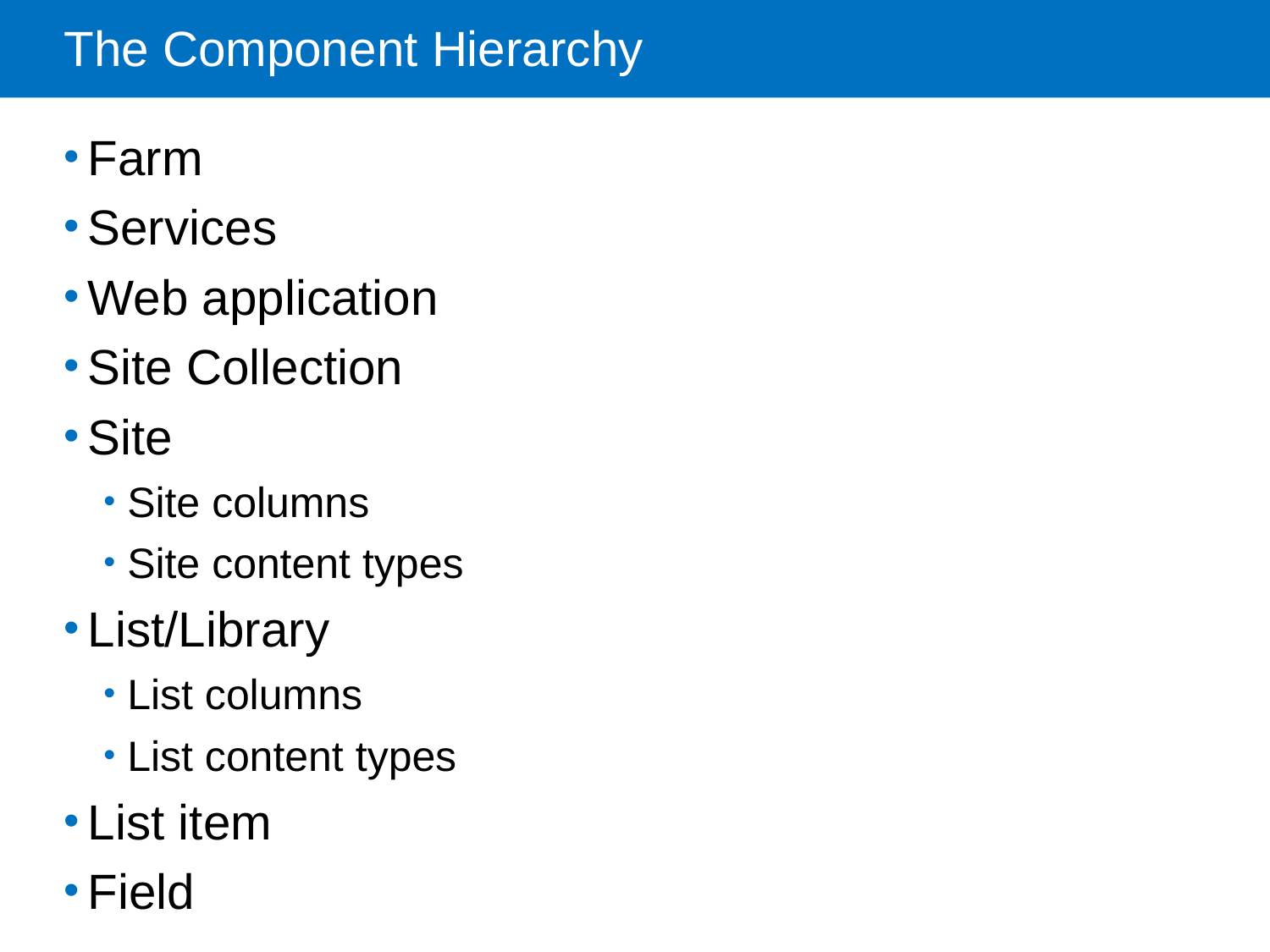

# The Component Hierarchy
Farm
Services
Web application
Site Collection
Site
Site columns
Site content types
List/Library
List columns
List content types
List item
Field